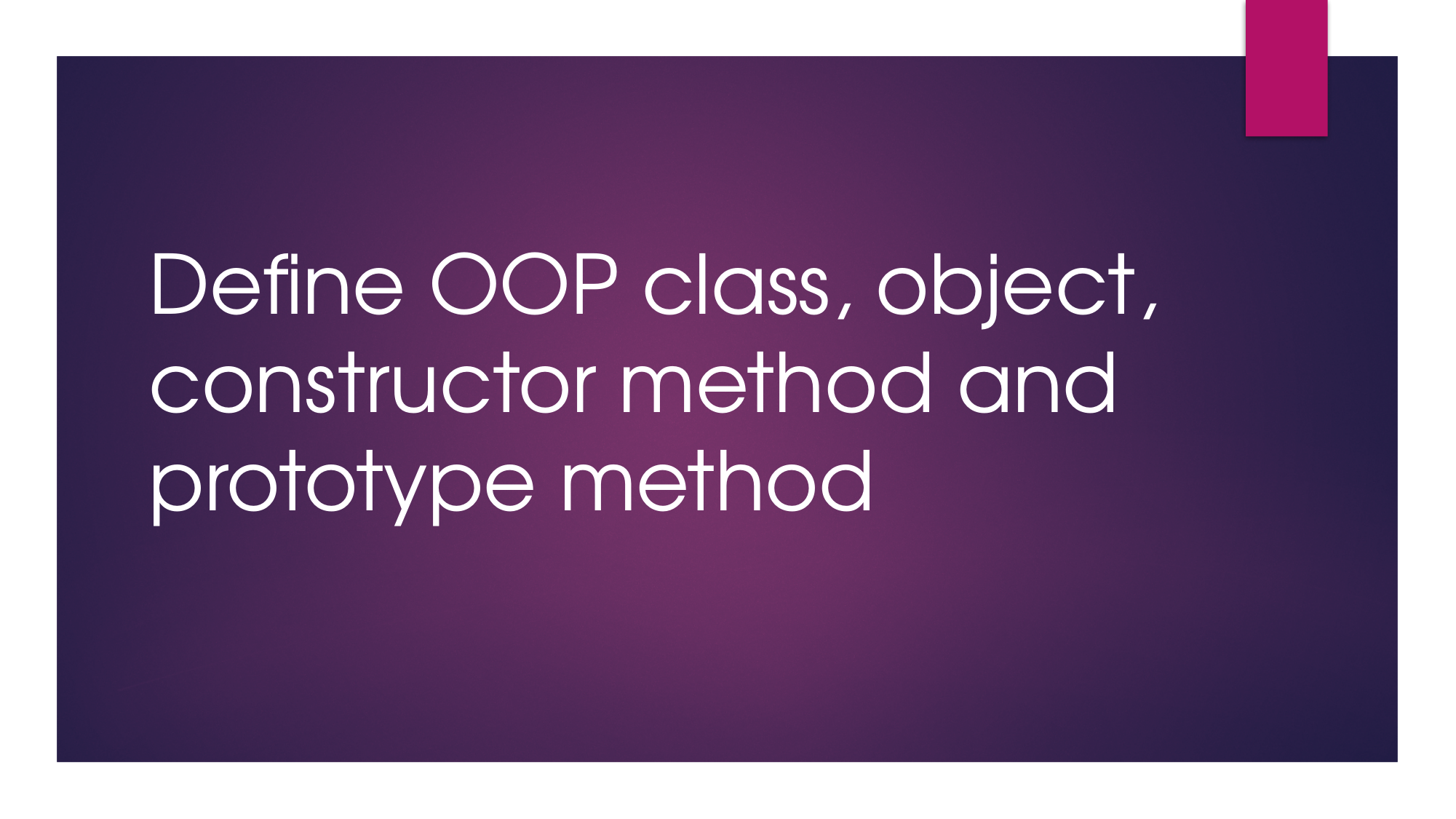

# Define OOP class, object, constructor method and prototype method